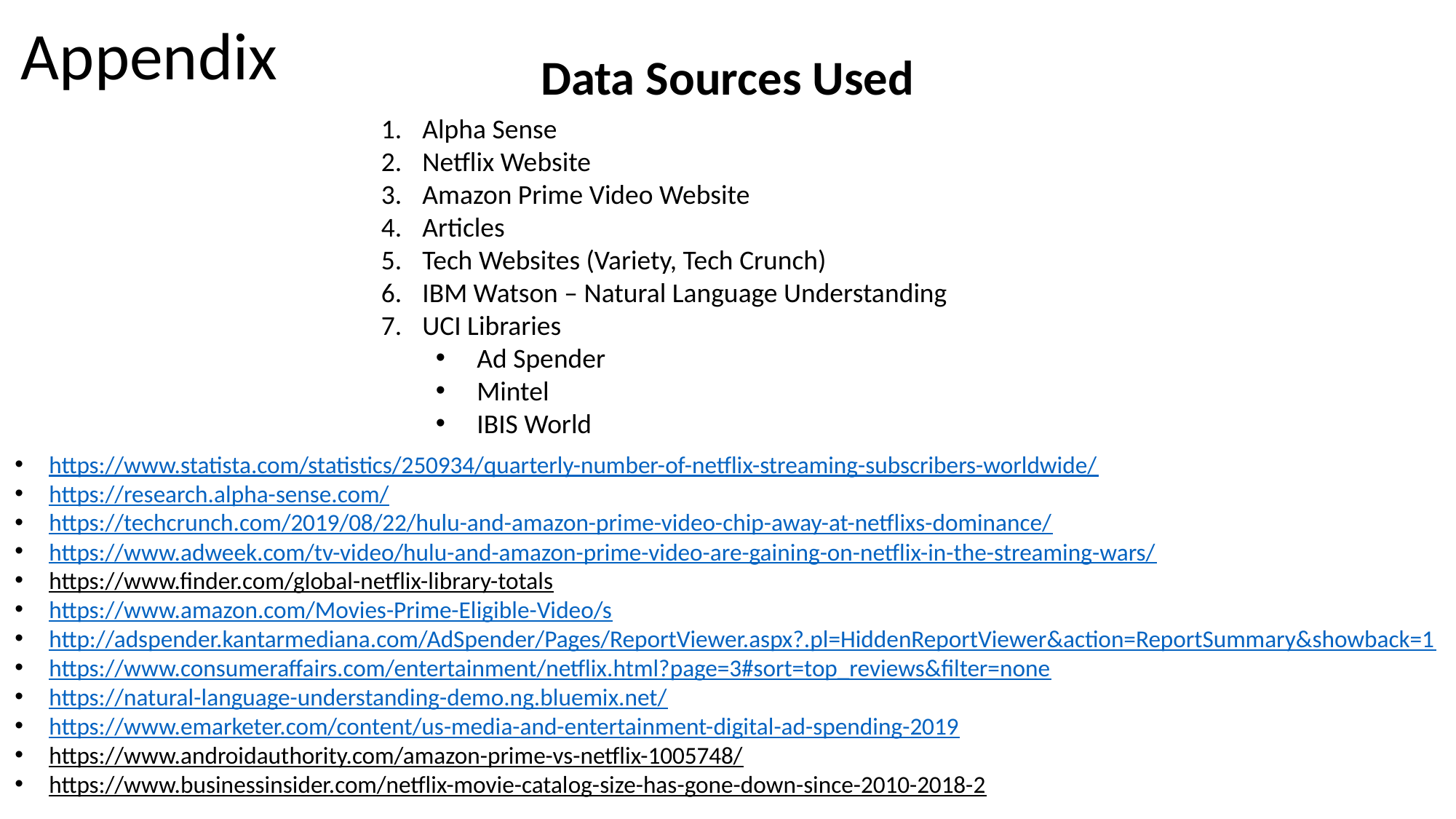

Appendix
Data Sources Used
Alpha Sense
Netflix Website
Amazon Prime Video Website
Articles
Tech Websites (Variety, Tech Crunch)
IBM Watson – Natural Language Understanding
UCI Libraries
Ad Spender
Mintel
IBIS World
https://www.statista.com/statistics/250934/quarterly-number-of-netflix-streaming-subscribers-worldwide/
https://research.alpha-sense.com/
https://techcrunch.com/2019/08/22/hulu-and-amazon-prime-video-chip-away-at-netflixs-dominance/
https://www.adweek.com/tv-video/hulu-and-amazon-prime-video-are-gaining-on-netflix-in-the-streaming-wars/
https://www.finder.com/global-netflix-library-totals
https://www.amazon.com/Movies-Prime-Eligible-Video/s
http://adspender.kantarmediana.com/AdSpender/Pages/ReportViewer.aspx?.pl=HiddenReportViewer&action=ReportSummary&showback=1
https://www.consumeraffairs.com/entertainment/netflix.html?page=3#sort=top_reviews&filter=none
https://natural-language-understanding-demo.ng.bluemix.net/
https://www.emarketer.com/content/us-media-and-entertainment-digital-ad-spending-2019
https://www.androidauthority.com/amazon-prime-vs-netflix-1005748/
https://www.businessinsider.com/netflix-movie-catalog-size-has-gone-down-since-2010-2018-2